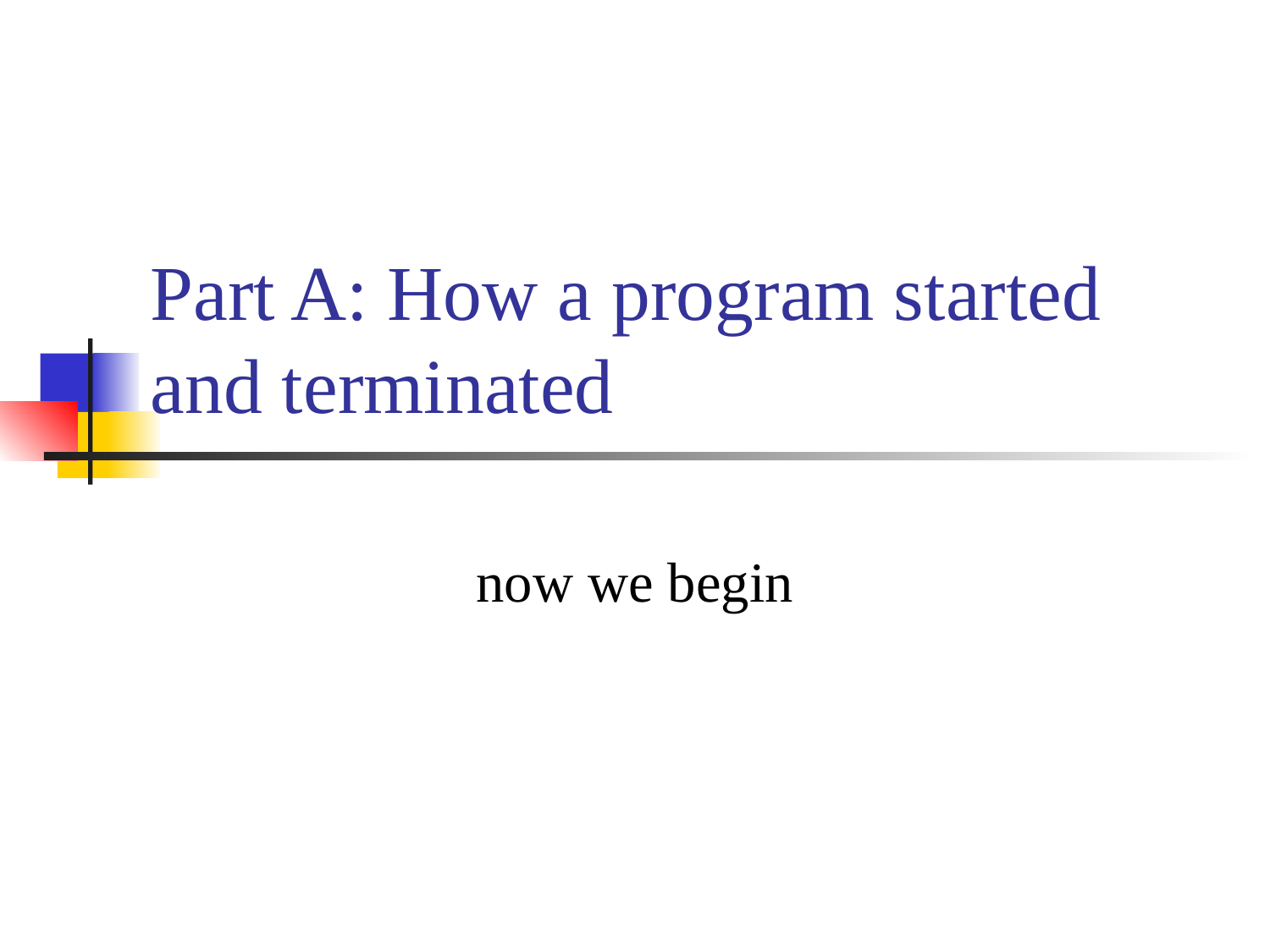

# Part A: How a program started and terminated
now we begin